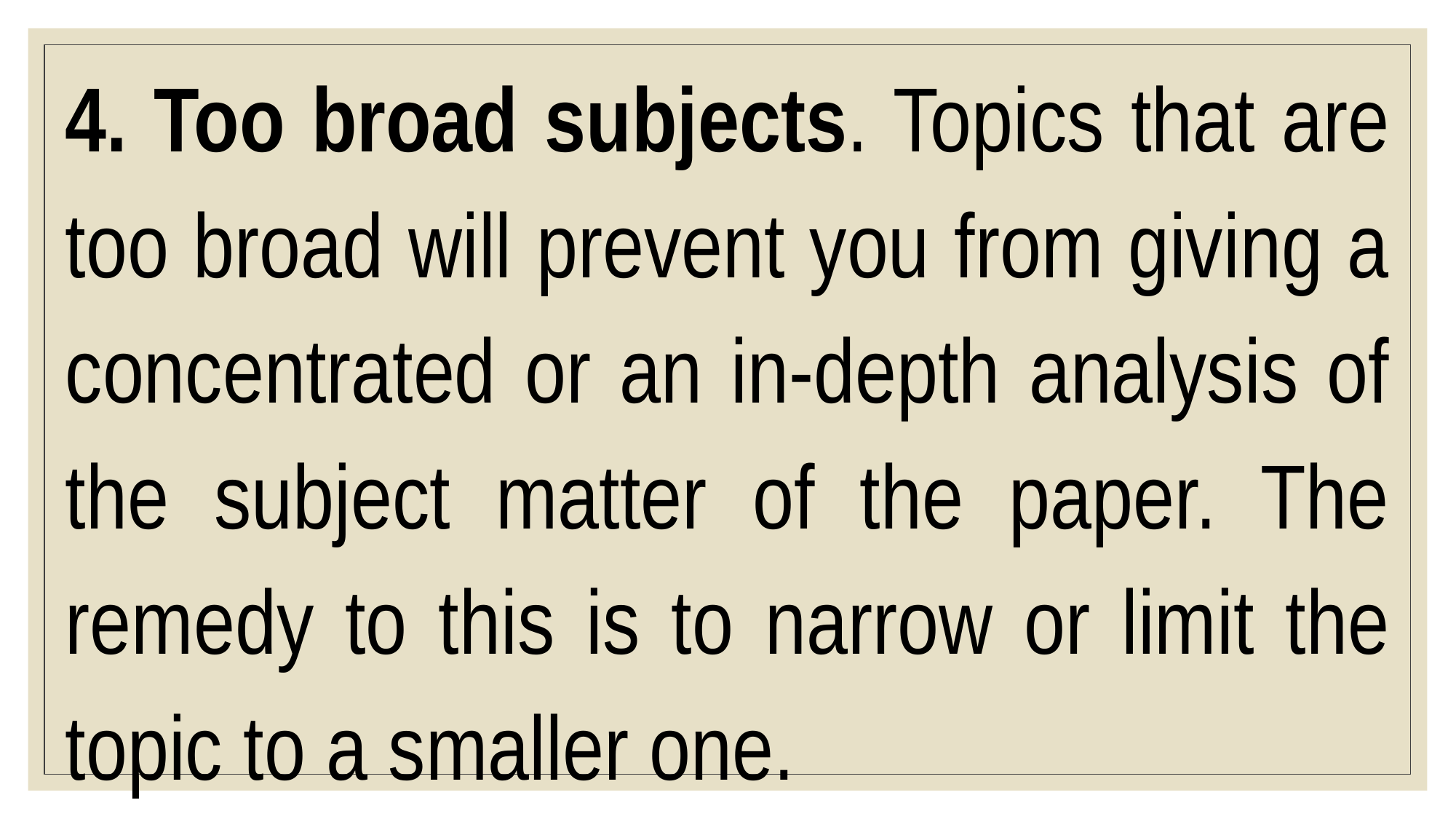

4. Too broad subjects. Topics that are too broad will prevent you from giving a concentrated or an in-depth analysis of the subject matter of the paper. The remedy to this is to narrow or limit the topic to a smaller one.